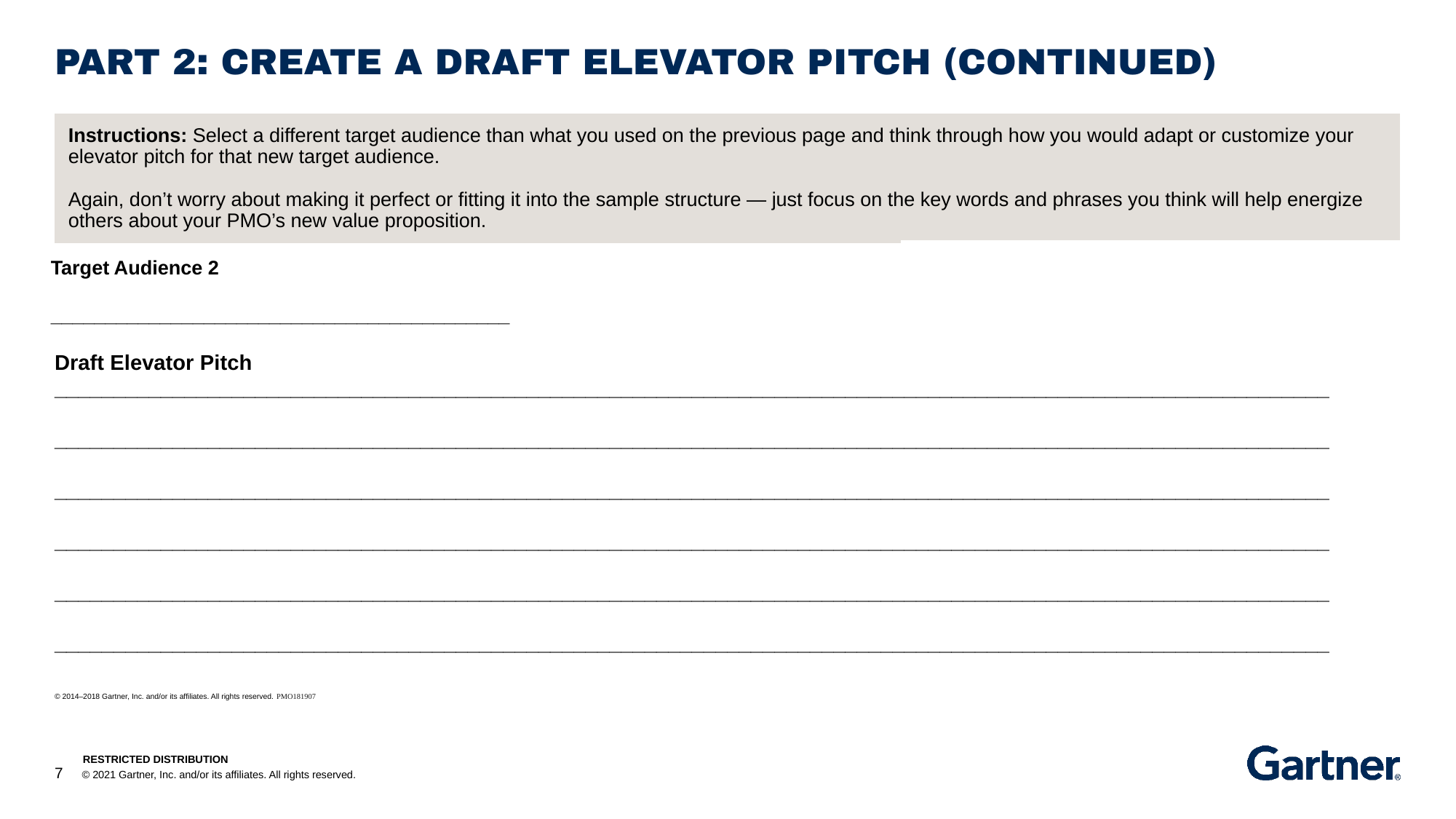

# PART 2: CREATE A DRAFT ELEVATOR PITCH (CONTINUED)

Instructions: Select a different target audience than what you used on the previous page and think through how you would adapt or customize your elevator pitch for that new target audience.

Again, don’t worry about making it perfect or fitting it into the sample structure — just focus on the key words and phrases you think will help energize others about your PMO’s new value proposition.

Instructions: Select a different target audience than what you used on the previous page and think through how you would adapt or customize your elevator pitch for that new target audience.

Again, don’t worry about making it perfect or fitting it into the sample structure — just focus on the key words and phrases you think will help energize others about our PMO’s new value proposition.

Target Audience 2

__________________________________________
Draft Elevator Pitch
____________________________________________________________________________________________________________

____________________________________________________________________________________________________________

____________________________________________________________________________________________________________

____________________________________________________________________________________________________________

____________________________________________________________________________________________________________

____________________________________________________________________________________________________________

© 2014–2018 Gartner, Inc. and/or its affiliates. All rights reserved. PMO181907